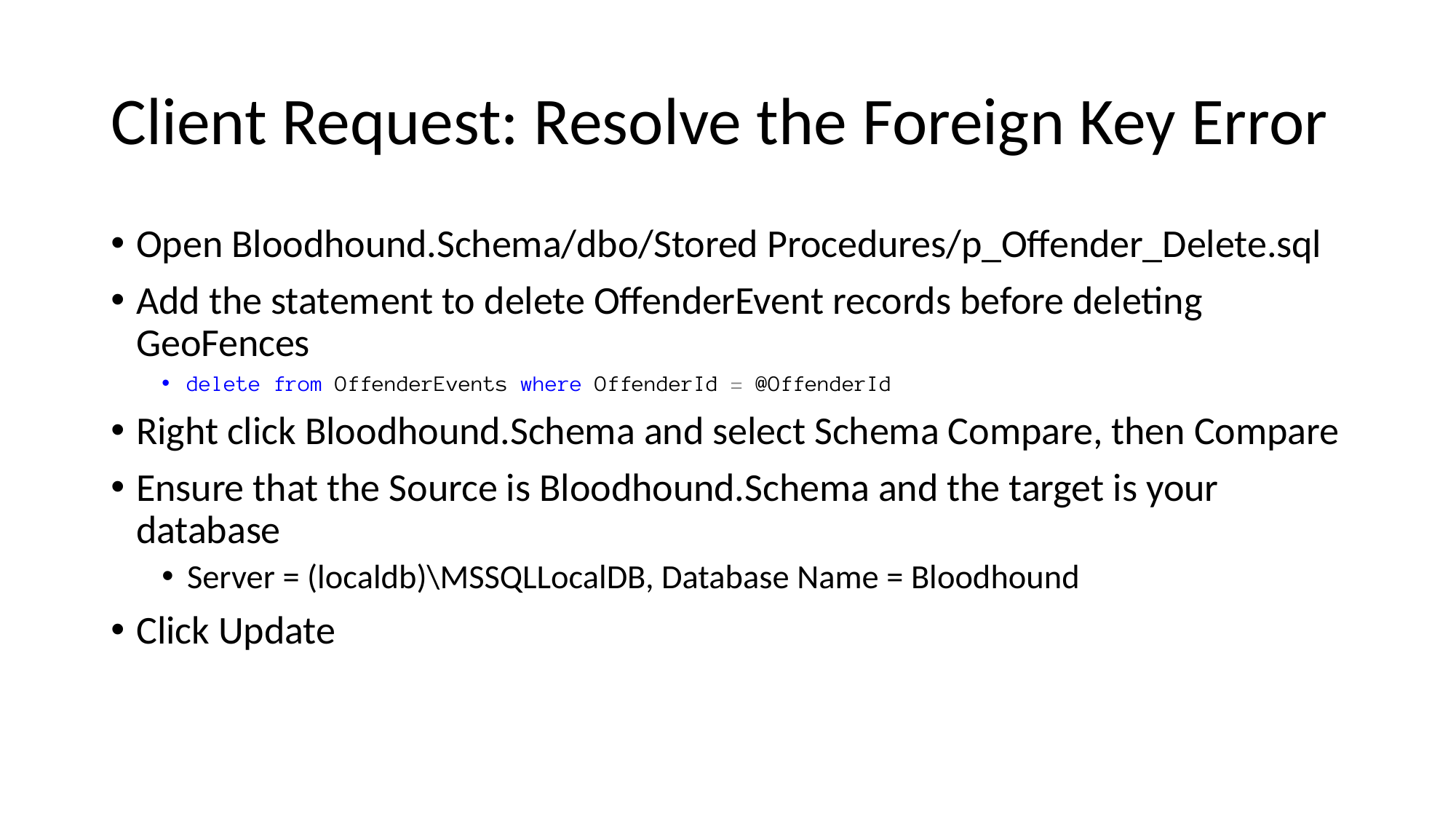

# Client Request: Resolve the Foreign Key Error
Open Bloodhound.Schema/dbo/Stored Procedures/p_Offender_Delete.sql
Add the statement to delete OffenderEvent records before deleting GeoFences
delete from OffenderEvents where OffenderId = @OffenderId
Right click Bloodhound.Schema and select Schema Compare, then Compare
Ensure that the Source is Bloodhound.Schema and the target is your database
Server = (localdb)\MSSQLLocalDB, Database Name = Bloodhound
Click Update